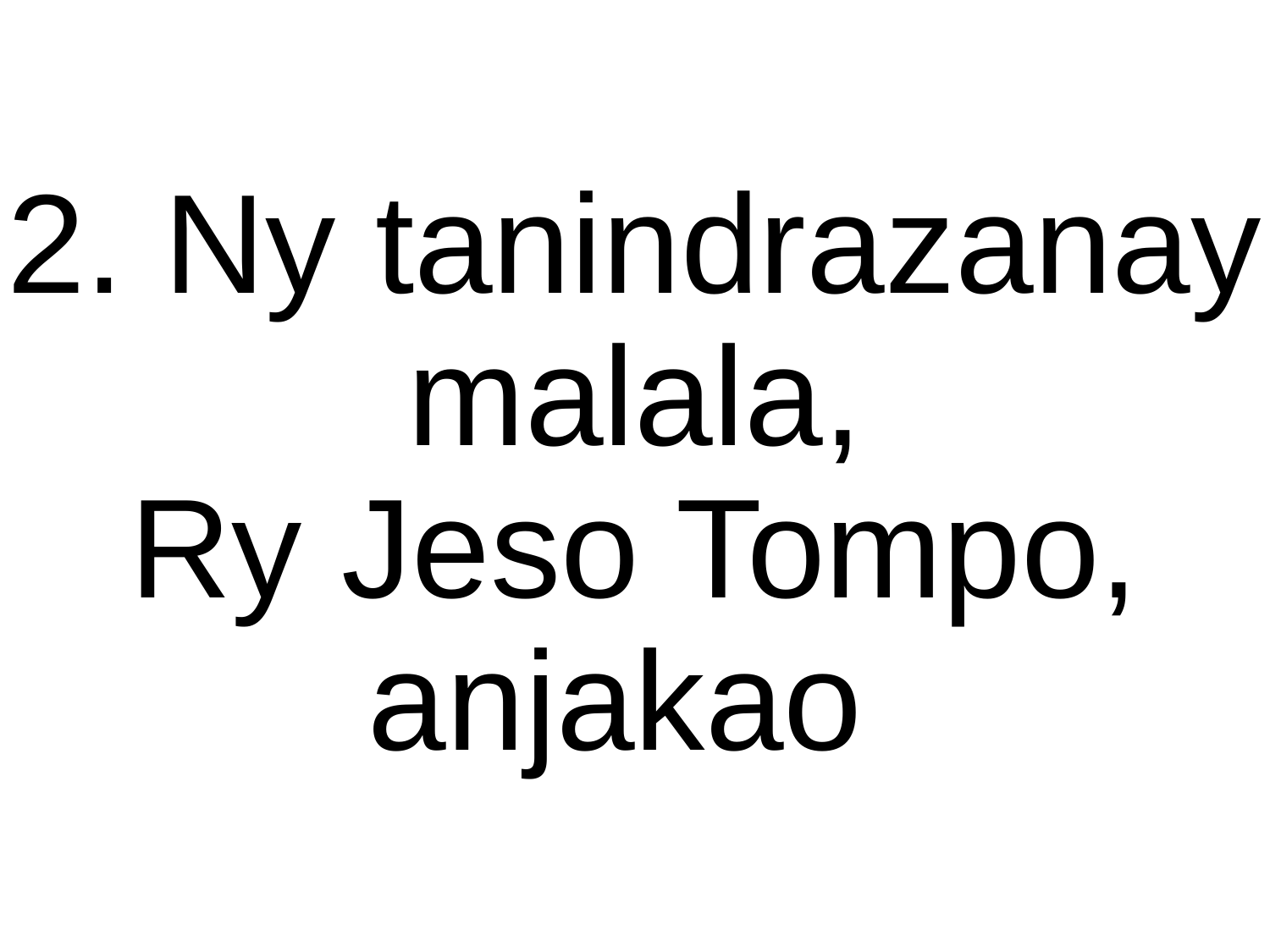

2. Ny tanindrazanay malala,
Ry Jeso Tompo, anjakao